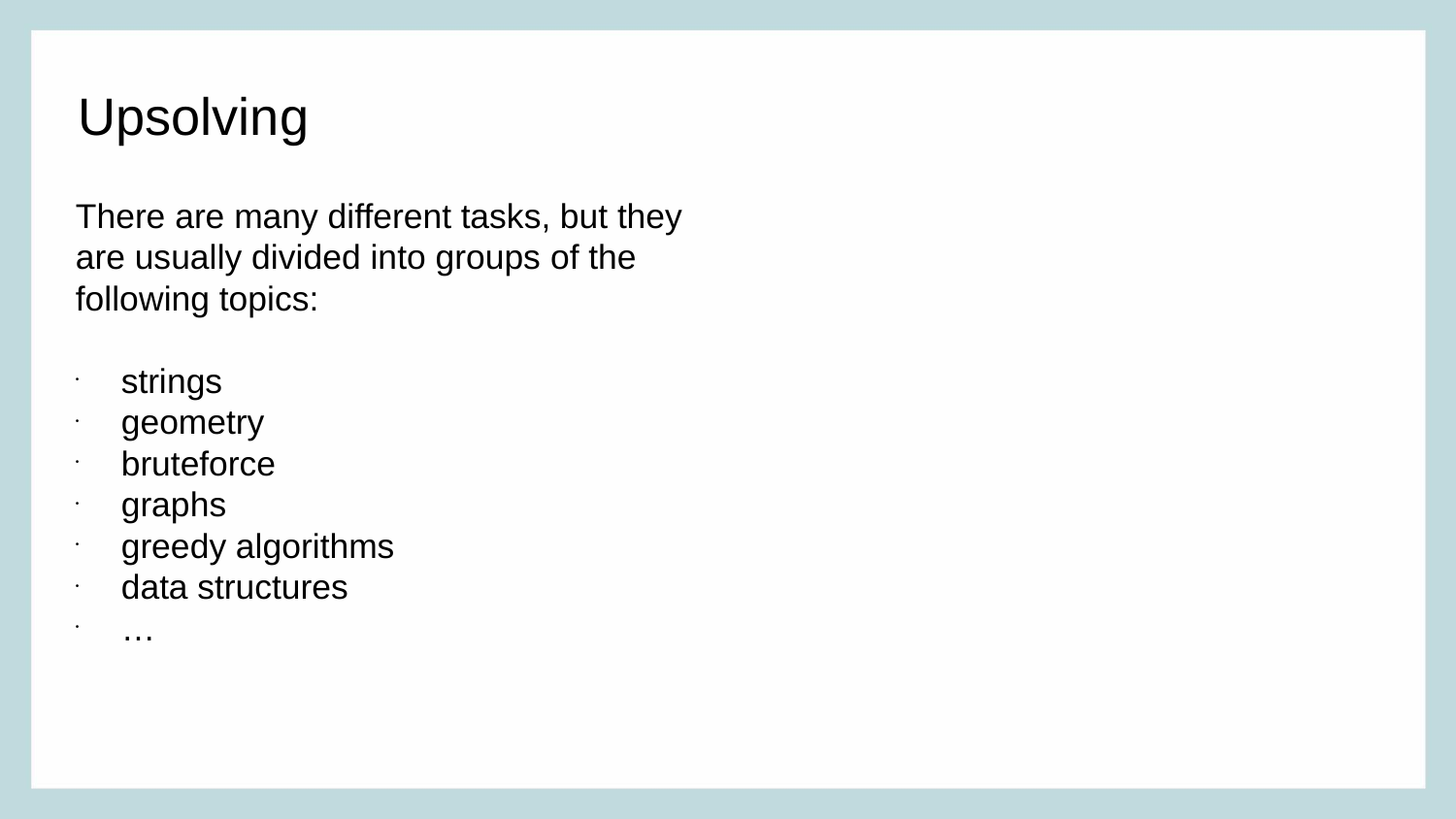

Upsolving
There are many different tasks, but they are usually divided into groups of the following topics:

strings
geometry
bruteforce
graphs
greedy algorithms
data structures
…